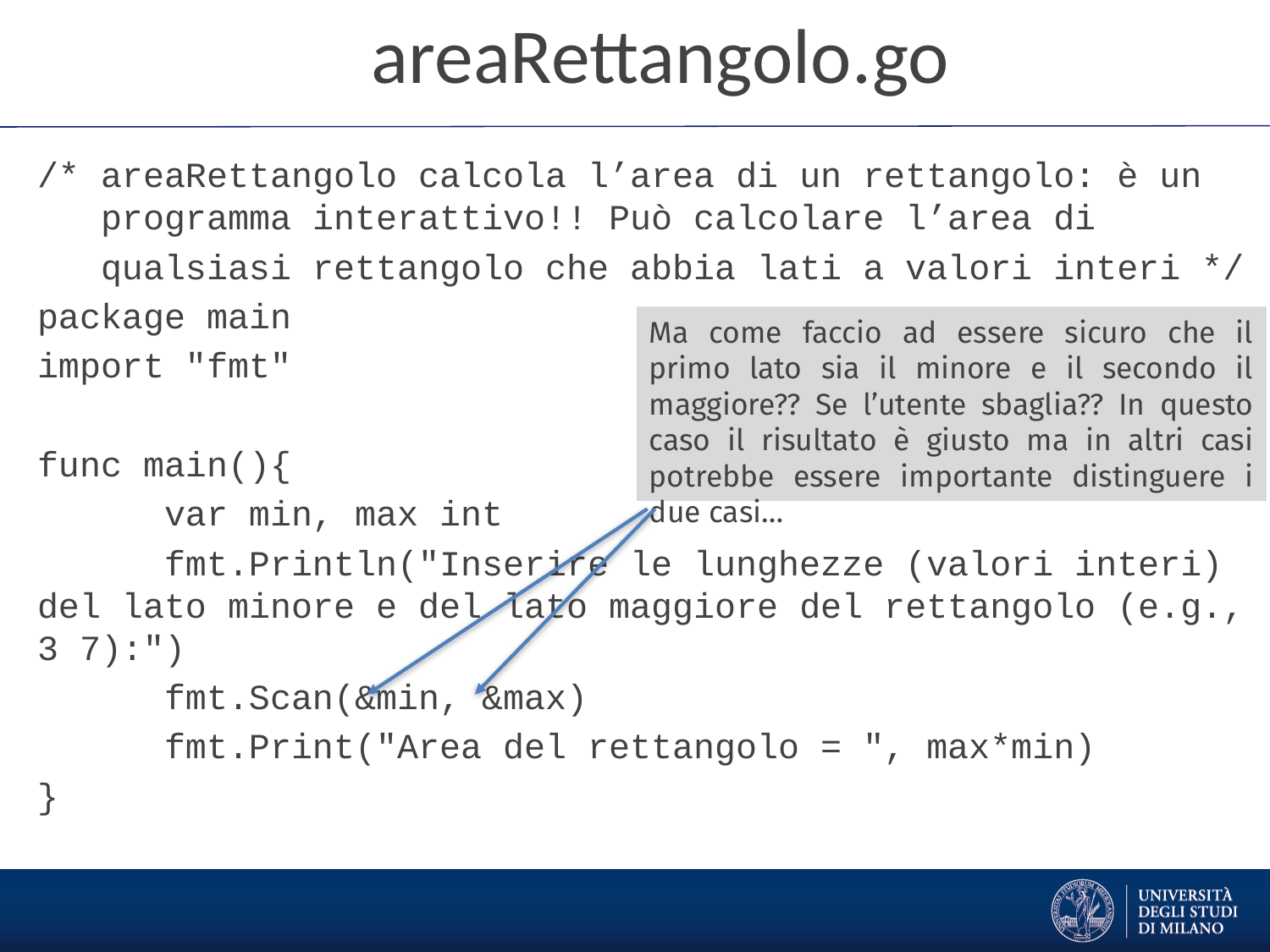

areaRettangolo.go
/* areaRettangolo calcola l’area di un rettangolo: è un
   programma interattivo!! Può calcolare l’area di
   qualsiasi rettangolo che abbia lati a valori interi */
package main
import "fmt"

func main(){
  	var min, max int
	fmt.Println("Inserire le lunghezze (valori interi) del lato minore e del lato maggiore del rettangolo (e.g., 3 7):")
	fmt.Scan(&min, &max)
	fmt.Print("Area del rettangolo = ", max*min)
}

Ma come faccio ad essere sicuro che il primo lato sia il minore e il secondo il maggiore?? Se l’utente sbaglia?? In questo caso il risultato è giusto ma in altri casi potrebbe essere importante distinguere i due casi…